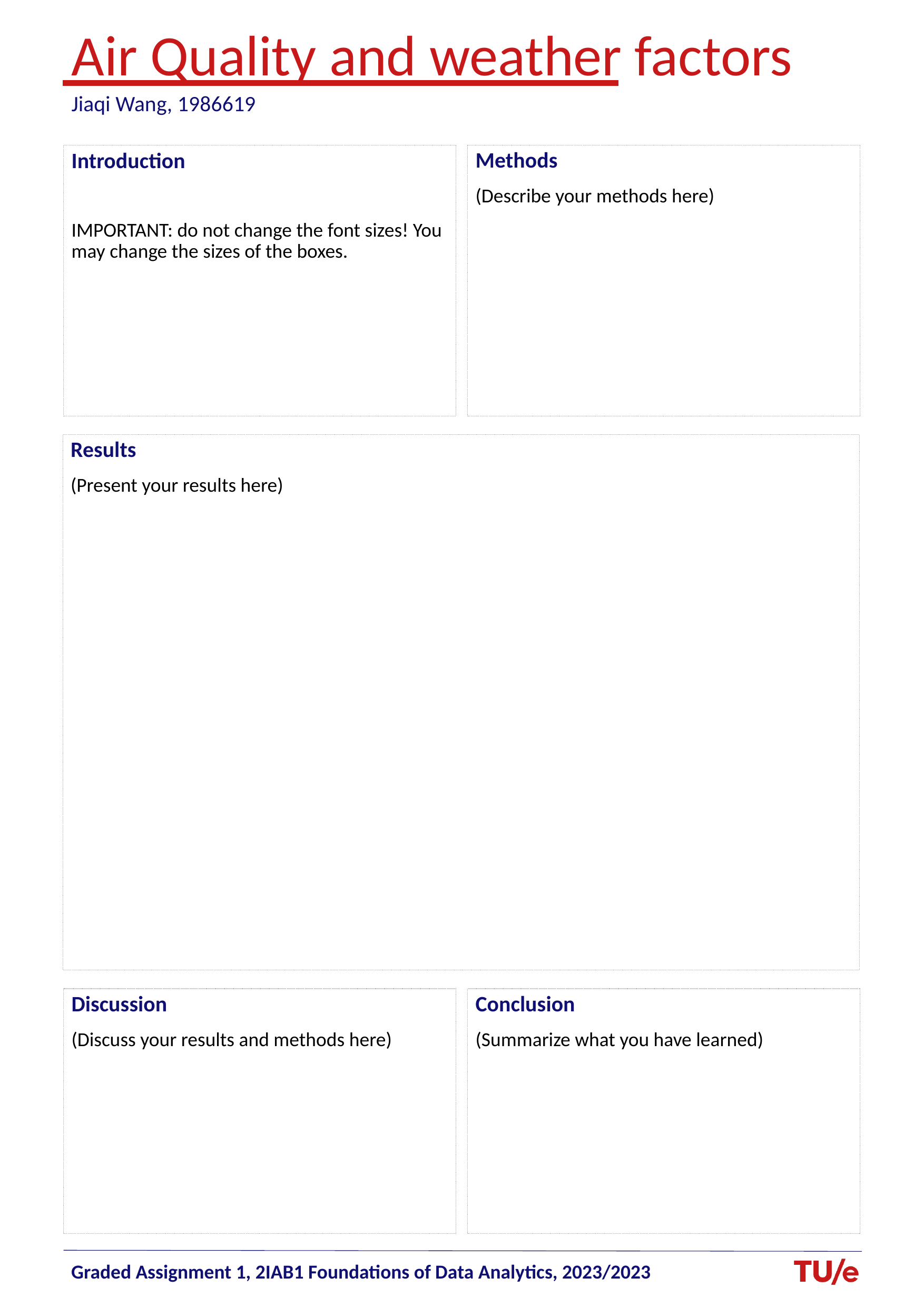

# Air Quality and weather factors Jiaqi Wang, 1986619
Methods
(Describe your methods here)
Introduction

IMPORTANT: do not change the font sizes! You may change the sizes of the boxes.

Results
(Present your results here)

Conclusion
(Summarize what you have learned)
Discussion
(Discuss your results and methods here)